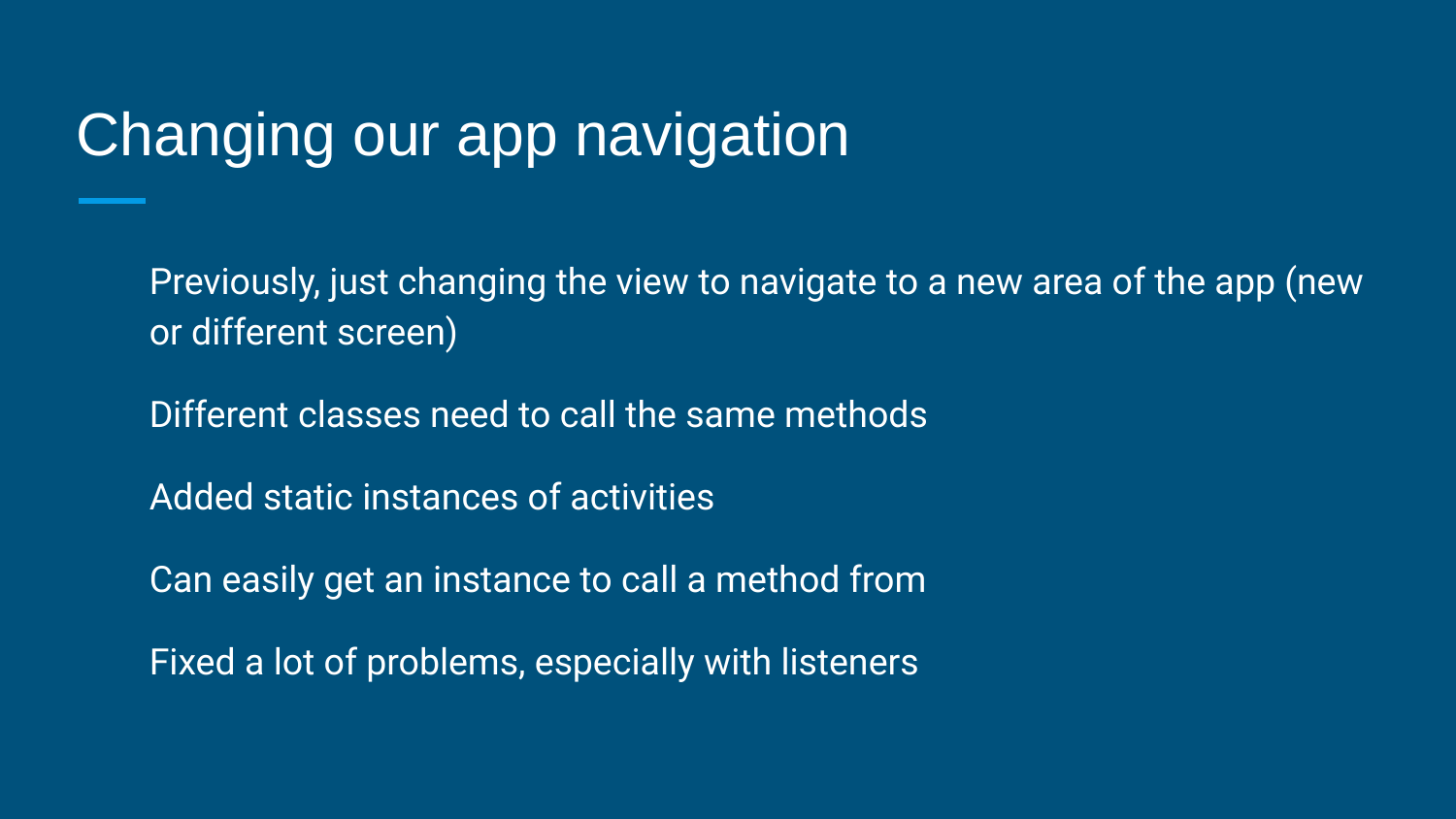

# Changing our app navigation
Previously, just changing the view to navigate to a new area of the app (new or different screen)
Different classes need to call the same methods
Added static instances of activities
Can easily get an instance to call a method from
Fixed a lot of problems, especially with listeners